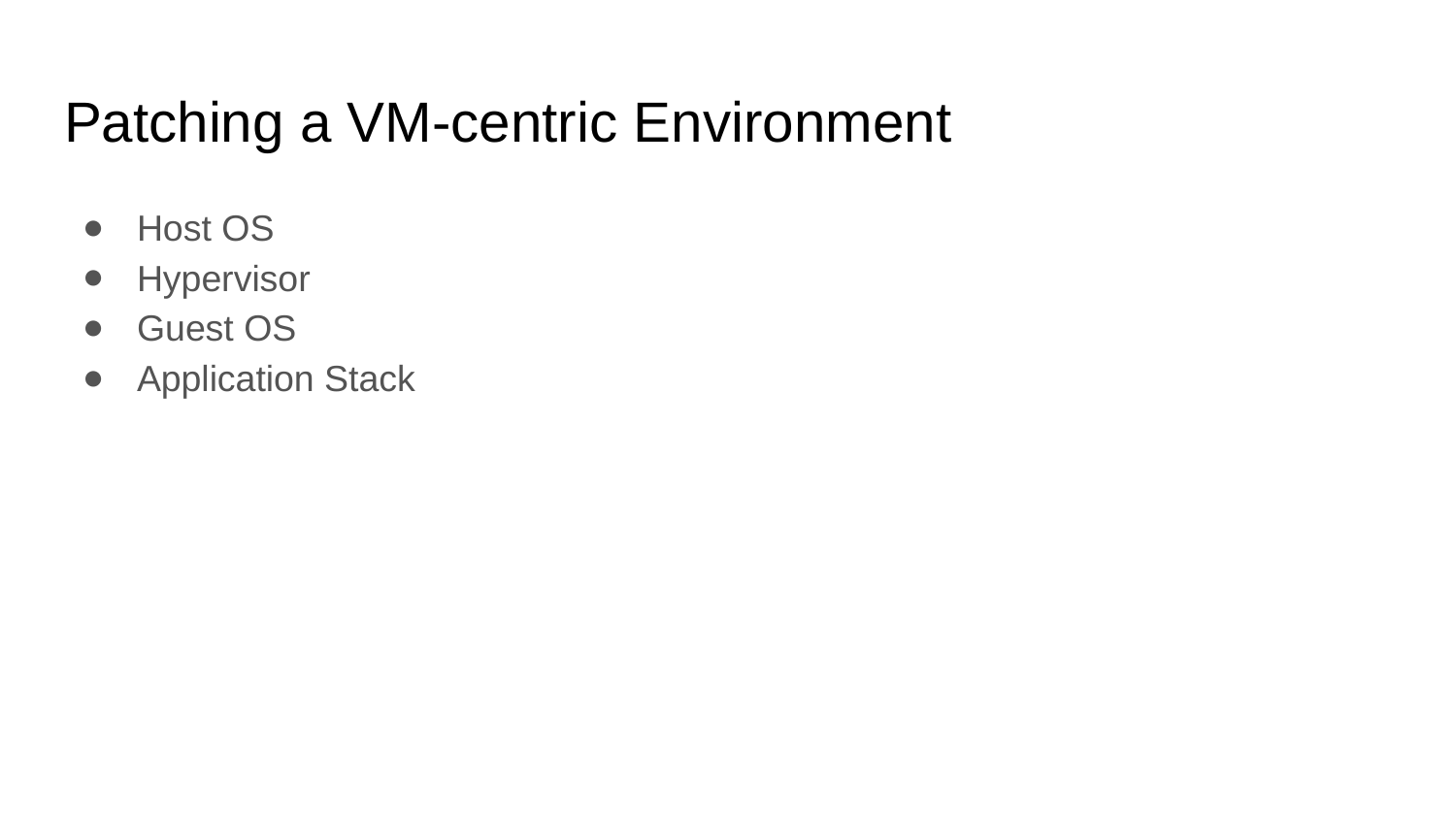

# Patching a VM-centric Environment
Host OS
Hypervisor
Guest OS
Application Stack